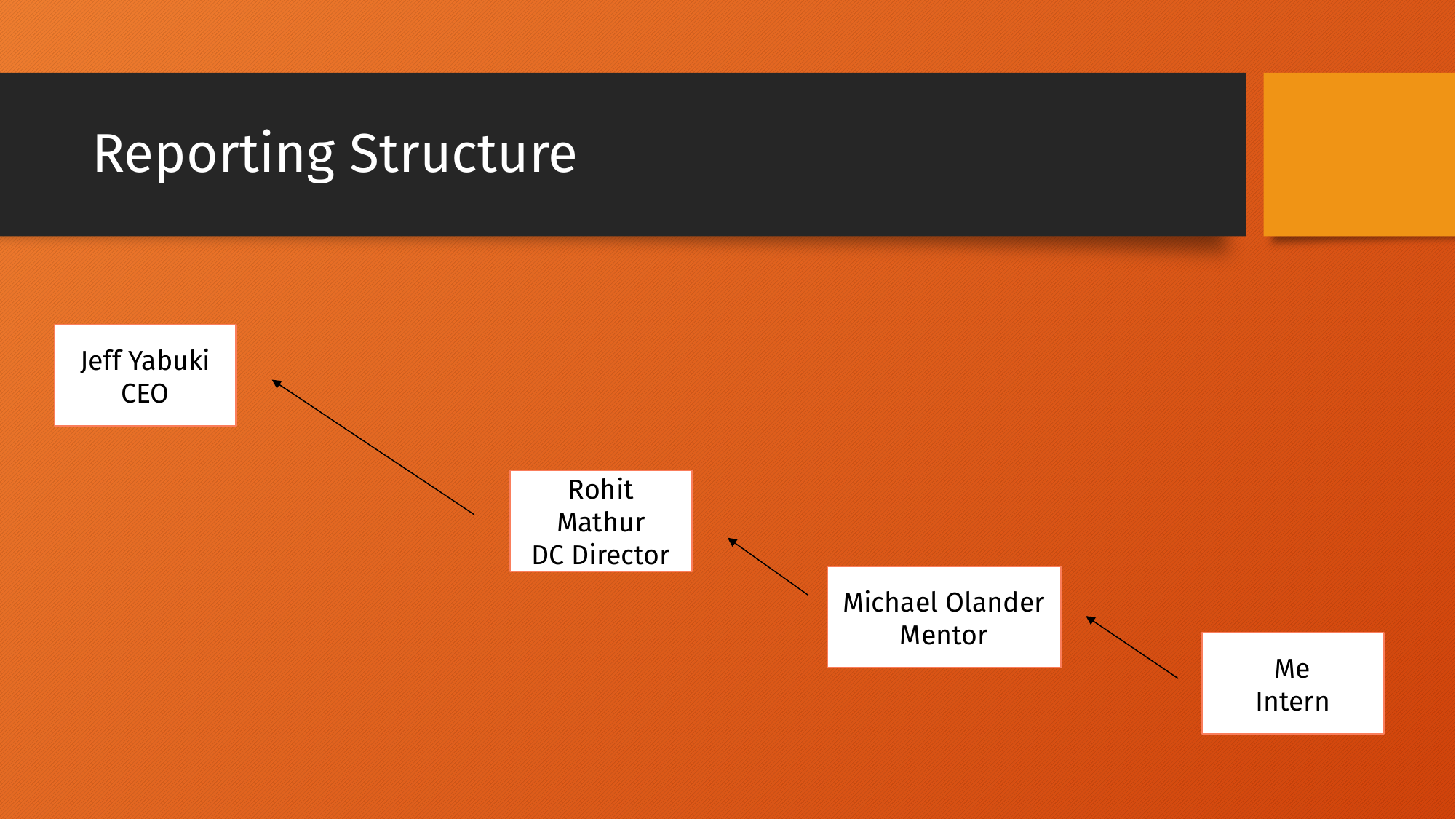

# Reporting Structure
Jeff Yabuki
CEO
Rohit Mathur
DC Director
Michael Olander
Mentor
Me
Intern